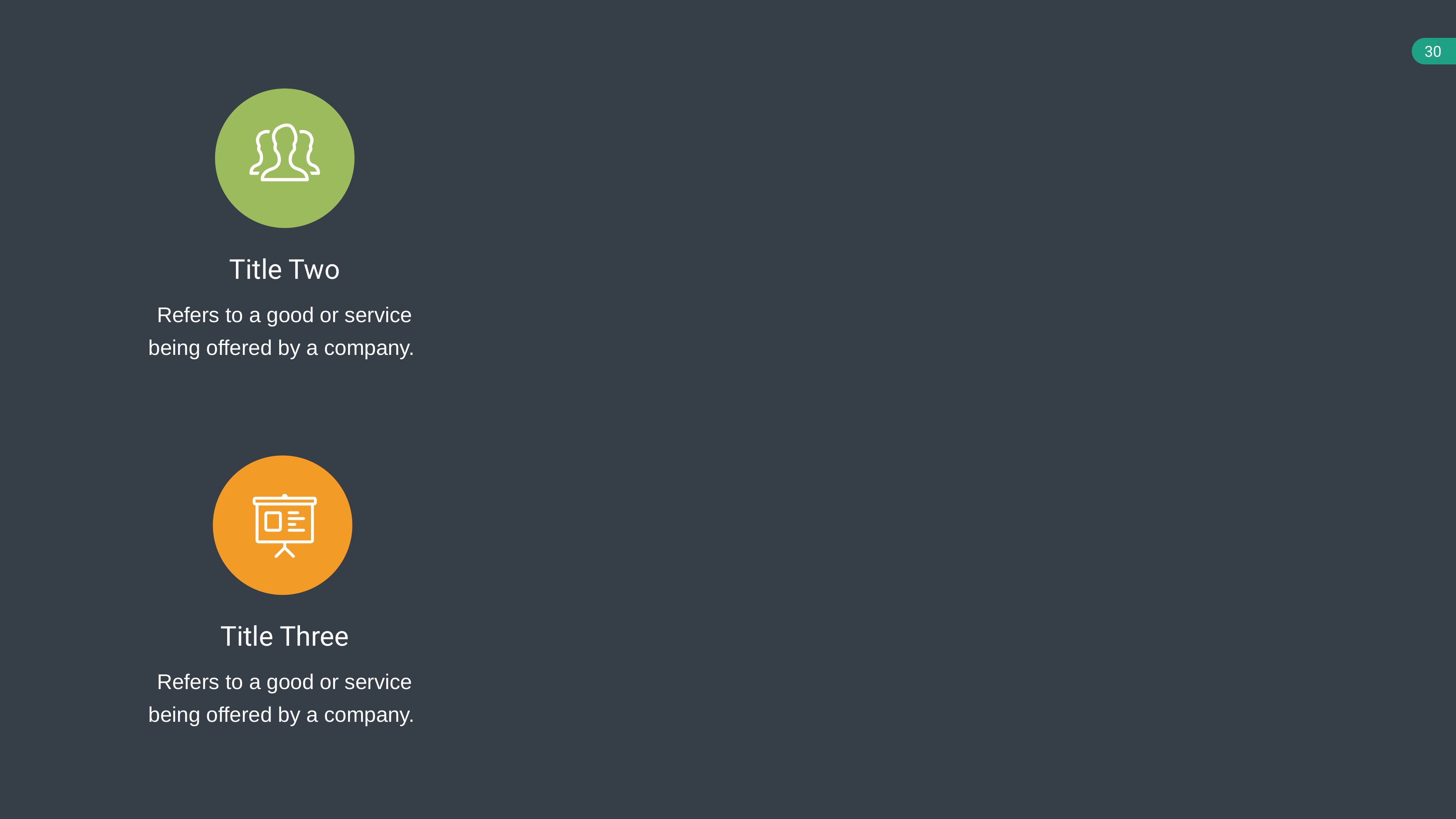

Title Two
Refers to a good or service being offered by a company.

Title Three
Refers to a good or service being offered by a company.